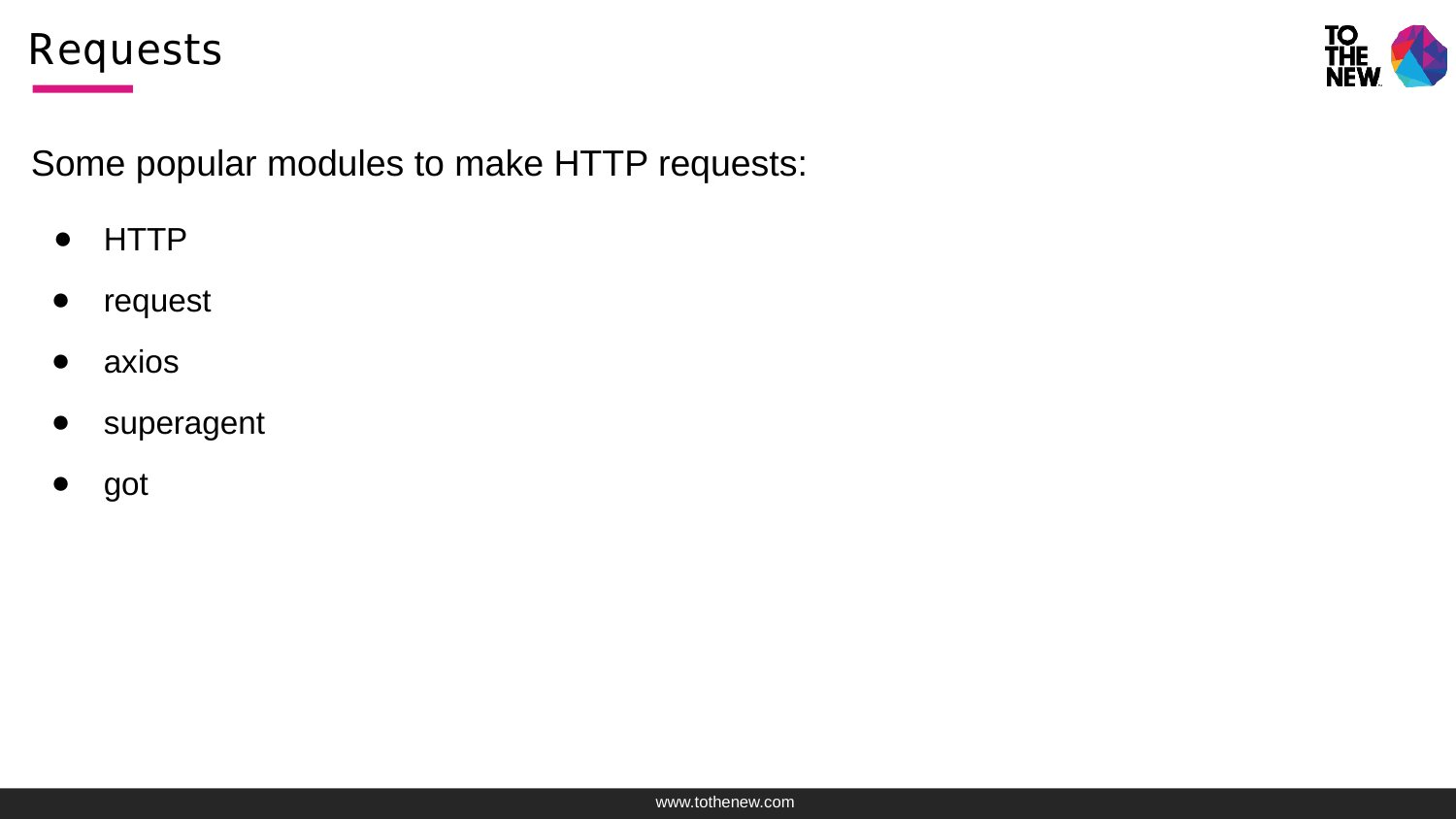

# Requests
Some popular modules to make HTTP requests:
HTTP
request
axios
superagent
got